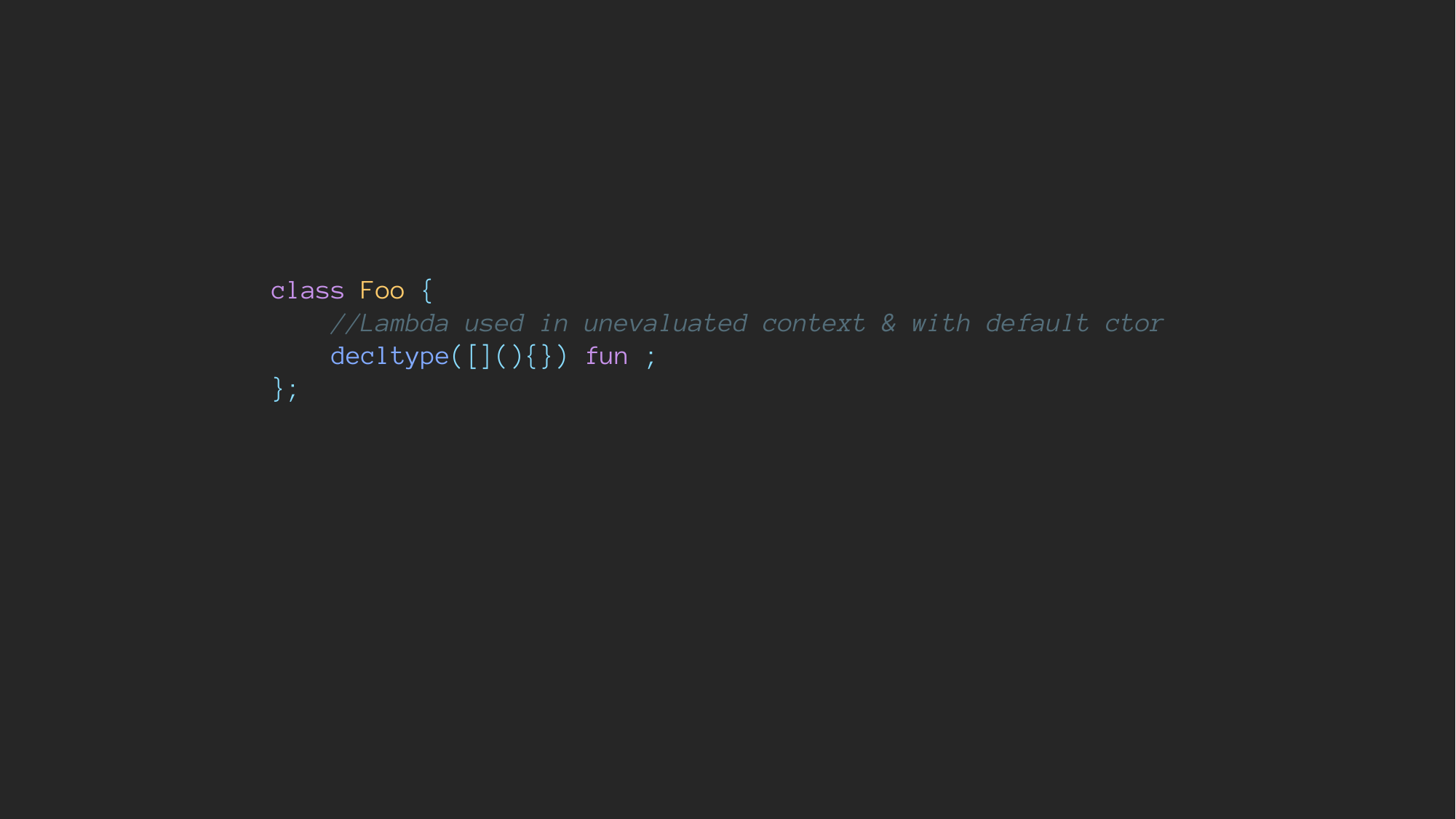

#
class Foo {
    //Lambda used in unevaluated context & with default ctor
    decltype([](){}) fun ;
};